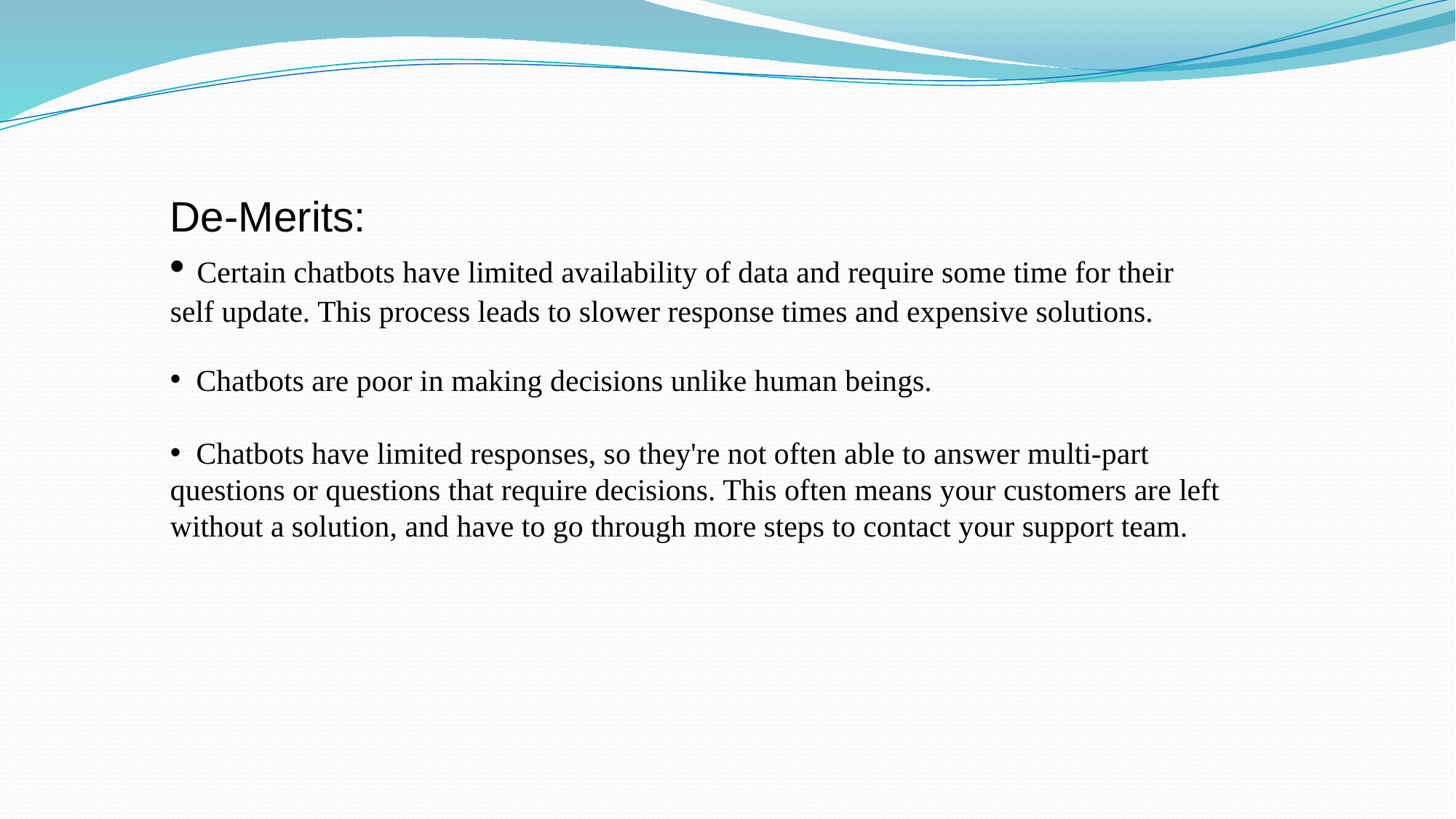

De-Merits:
 Certain chatbots have limited availability of data and require some time for their         self update. This process leads to slower response times and expensive solutions.

  Chatbots are poor in making decisions unlike human beings.

  Chatbots have limited responses, so they're not often able to answer multi-part questions or questions that require decisions. This often means your customers are left without a solution, and have to go through more steps to contact your support team.